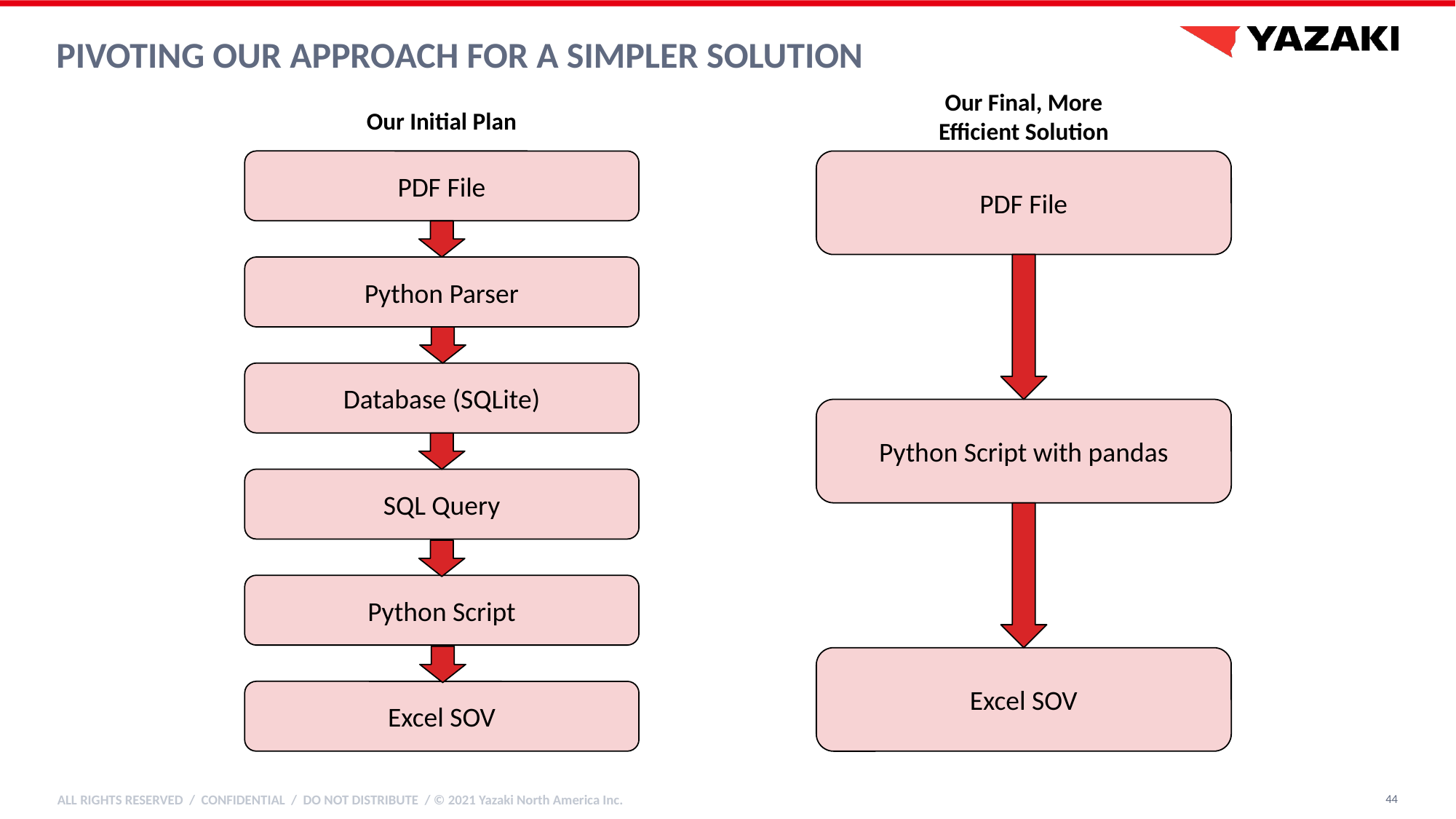

# Pivoting our approach for a simpler solution
Our Final, More Efficient Solution
Our Initial Plan
PDF File
PDF File

Python Parser

Database (SQLite)
Python Script with pandas

SQL Query

Python Script

Excel SOV
Excel SOV